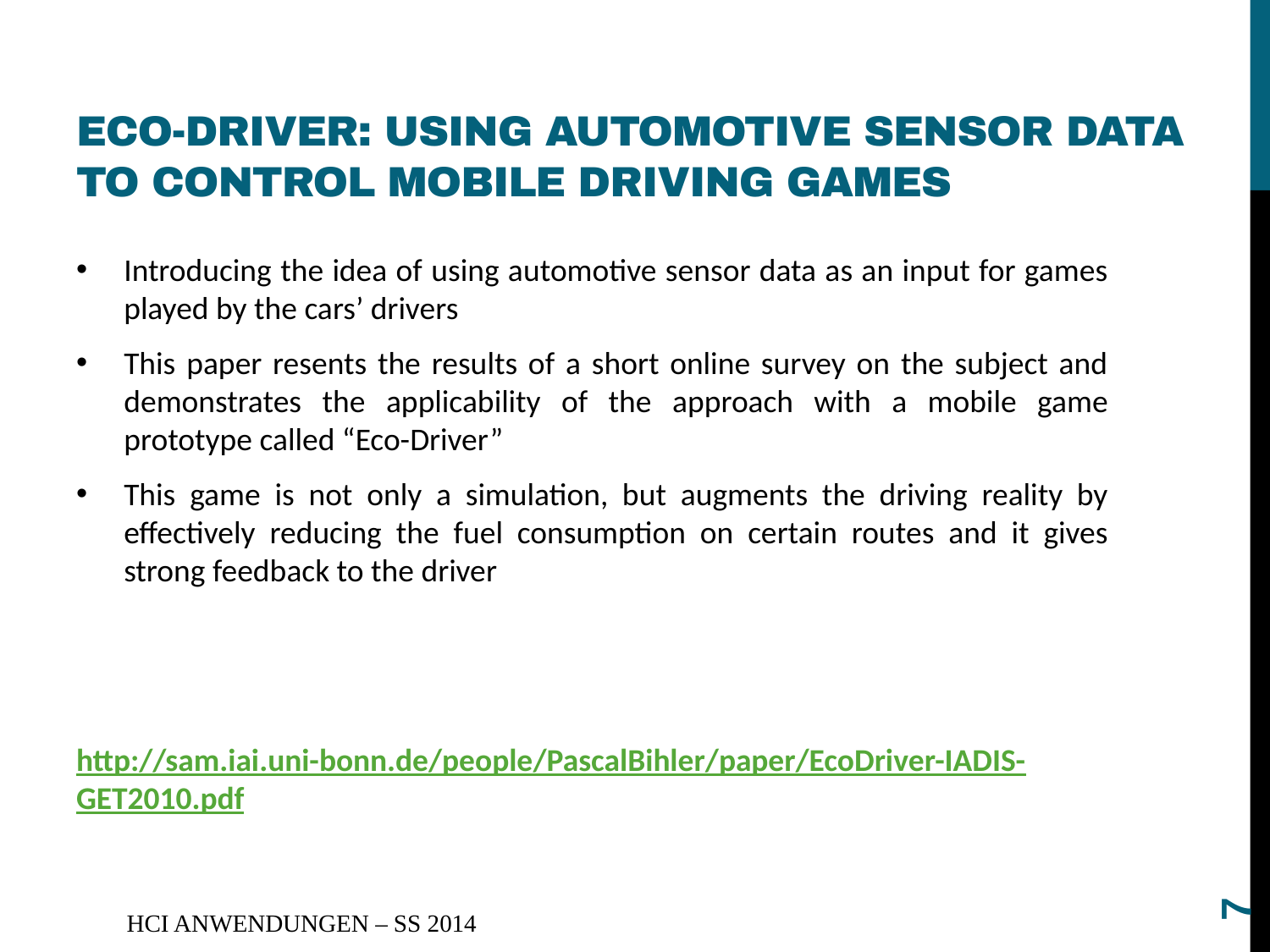

# ECO-DRIVER: USING AUTOMOTIVE SENSOR DATA TO CONTROL MOBILE DRIVING GAMES
Introducing the idea of using automotive sensor data as an input for games played by the cars’ drivers
This paper resents the results of a short online survey on the subject and demonstrates the applicability of the approach with a mobile game prototype called “Eco-Driver”
This game is not only a simulation, but augments the driving reality by effectively reducing the fuel consumption on certain routes and it gives strong feedback to the driver

http://sam.iai.uni-bonn.de/people/PascalBihler/paper/EcoDriver-IADIS-GET2010.pdf

7
HCI ANWENDUNGEN – SS 2014